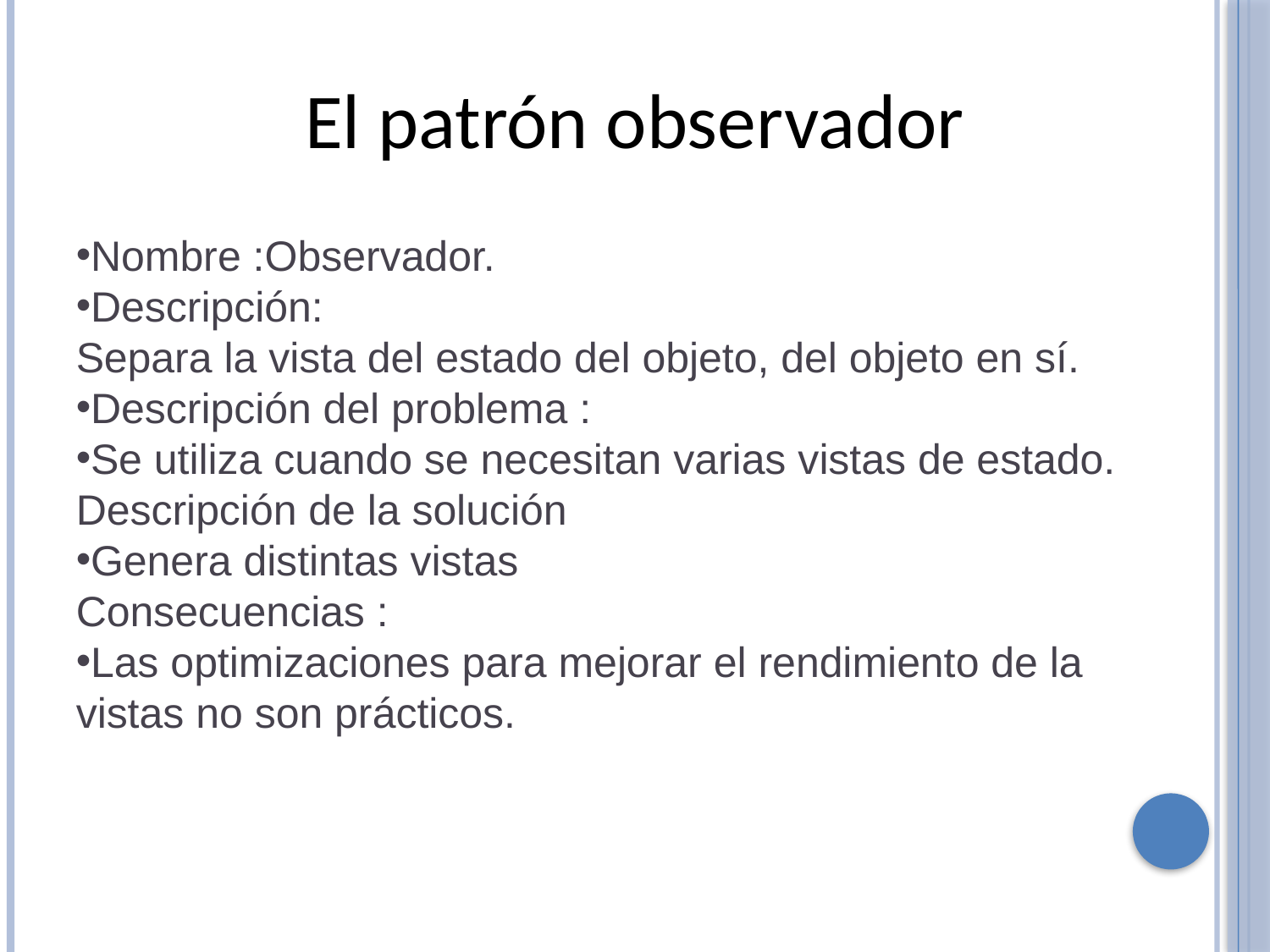

El patrón observador
Nombre :Observador.
Descripción:
Separa la vista del estado del objeto, del objeto en sí.
Descripción del problema :
Se utiliza cuando se necesitan varias vistas de estado.
Descripción de la solución
Genera distintas vistas
Consecuencias :
Las optimizaciones para mejorar el rendimiento de la vistas no son prácticos.